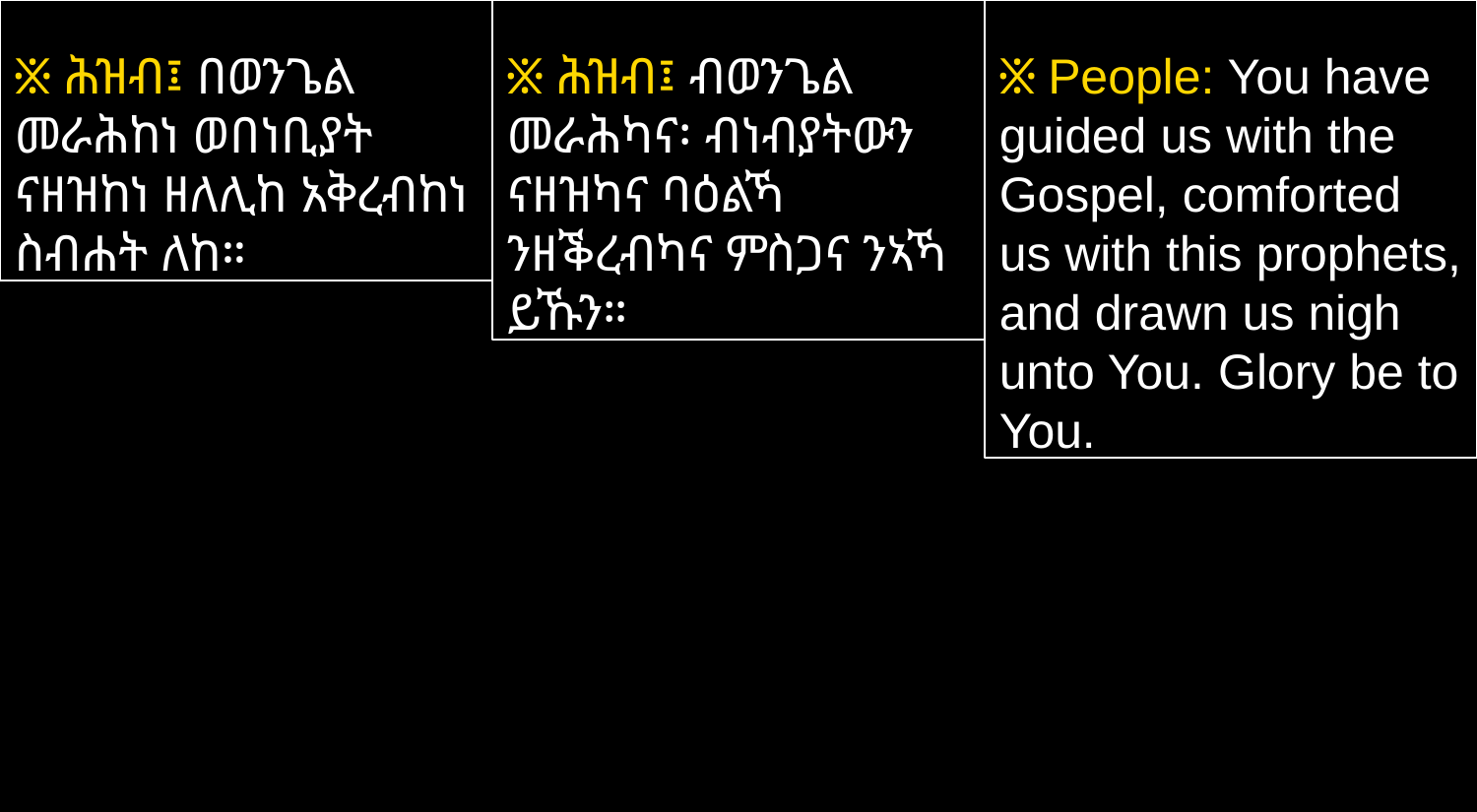

፠ ሕዝብ፤ በወንጌል መራሕከነ ወበነቢያት ናዘዝከነ ዘለሊከ አቅረብከነ ስብሐት ለከ።

፠ ሕዝብ፤ ብወንጌል መራሕካና፡ ብነብያትውን ናዘዝካና ባዕልኻ ንዘቕረብካና ምስጋና ንኣኻ ይኹን።

፠ People: You have guided us with the Gospel, comforted us with this prophets, and drawn us nigh unto You. Glory be to You.